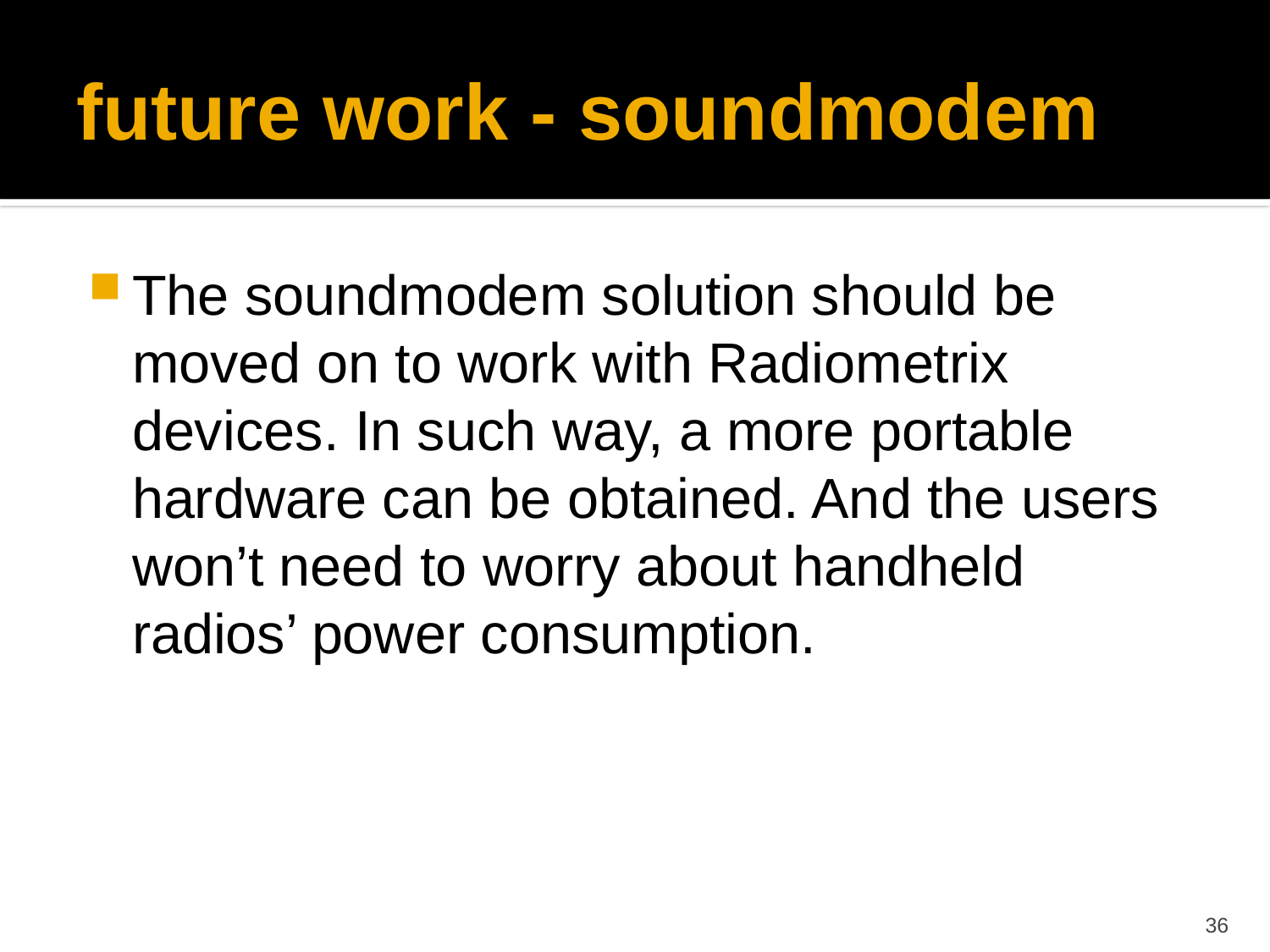

# future work - soundmodem
The soundmodem solution should be moved on to work with Radiometrix devices. In such way, a more portable hardware can be obtained. And the users won’t need to worry about handheld radios’ power consumption.
36